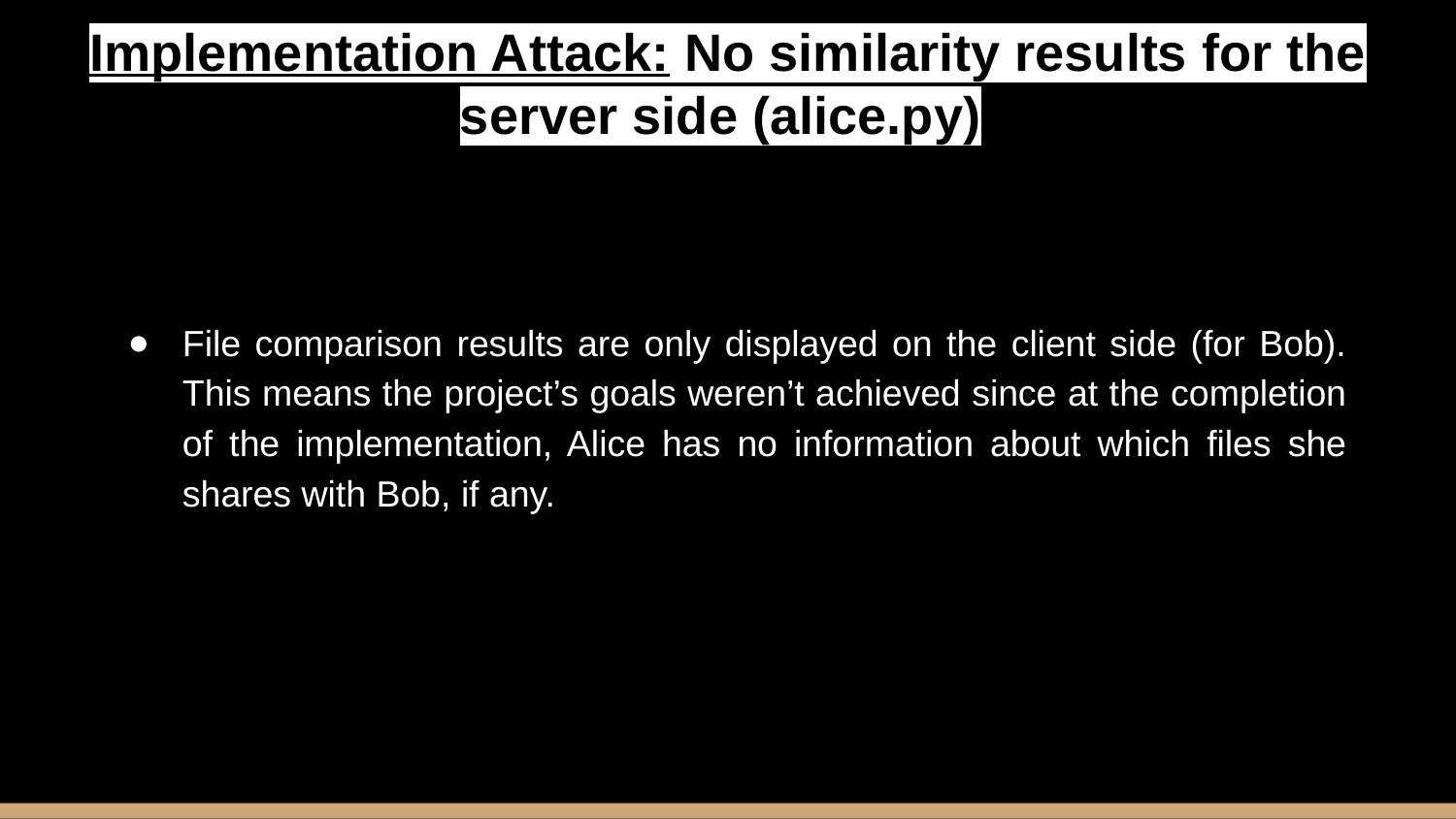

# Implementation Attack: No similarity results for the server side (alice.py)
File comparison results are only displayed on the client side (for Bob). This means the project’s goals weren’t achieved since at the completion of the implementation, Alice has no information about which files she shares with Bob, if any.